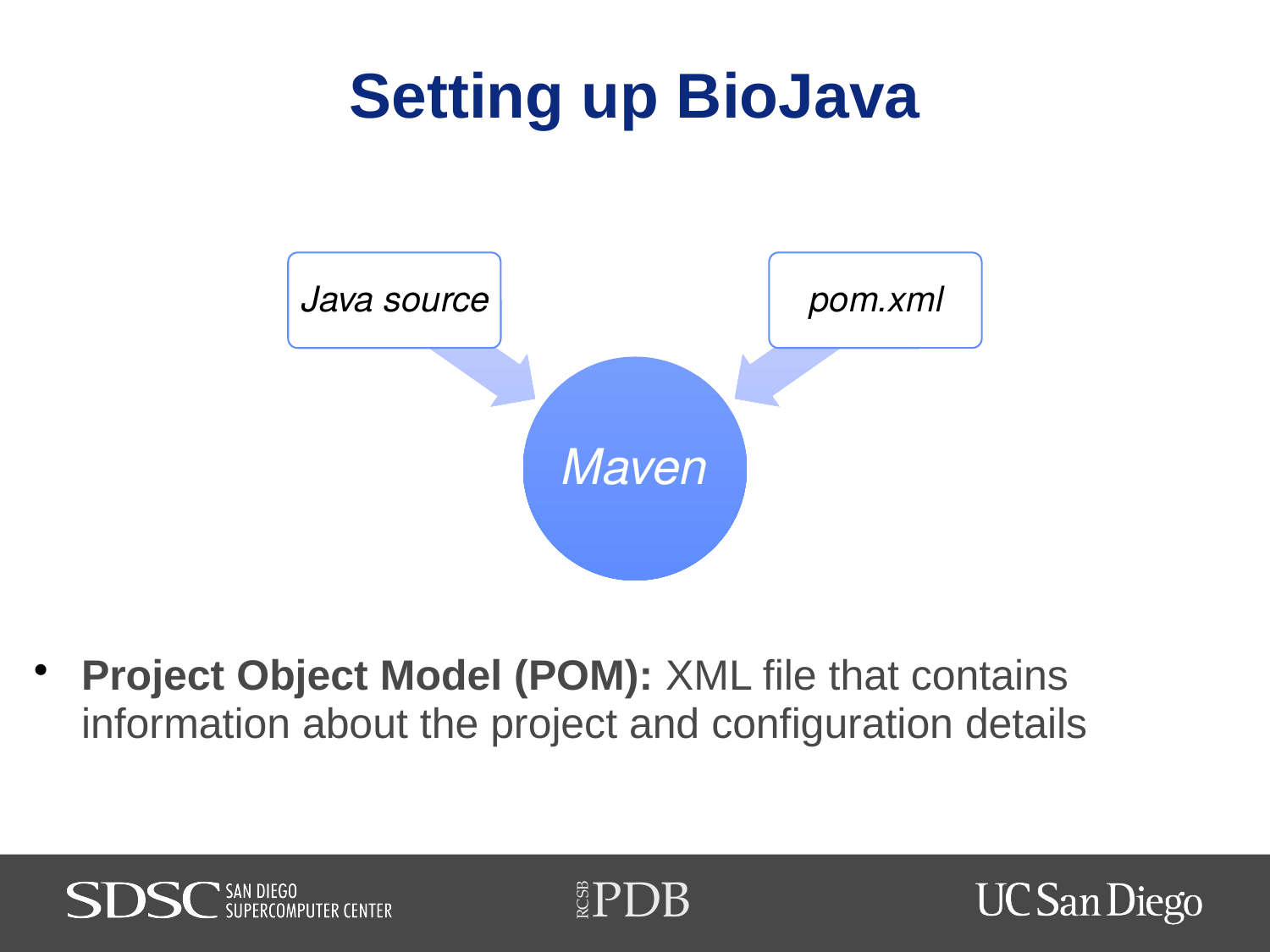

# Setting up BioJava

Project Object Model (POM): XML file that contains information about the project and configuration details

Maven
Java source
pom.xml